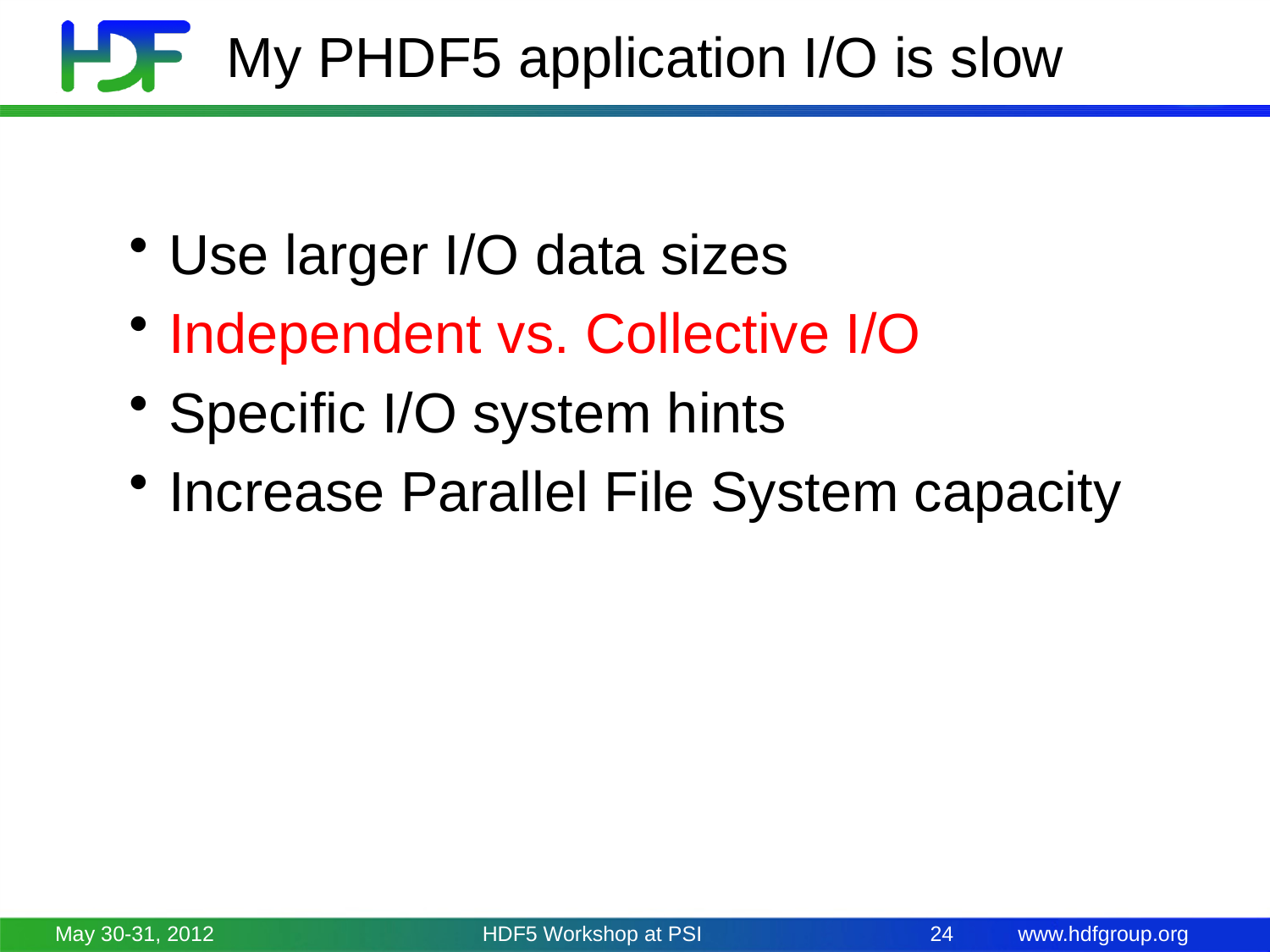

# My PHDF5 application I/O is slow
Use larger I/O data sizes
Independent vs. Collective I/O
Specific I/O system hints
Increase Parallel File System capacity
May 30-31, 2012
HDF5 Workshop at PSI
24